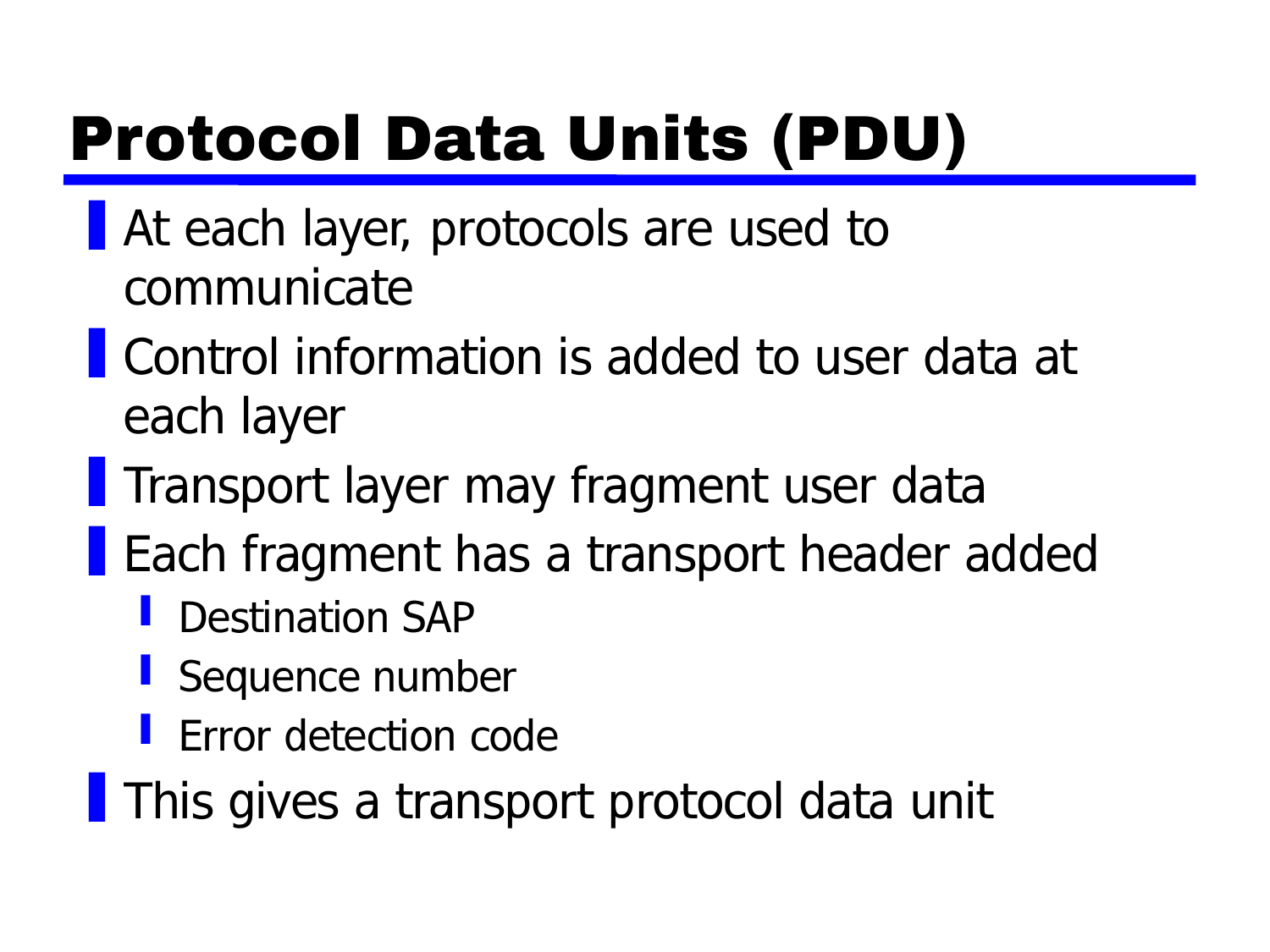

# Protocol Data Units (PDU)
At each layer, protocols are used to communicate
Control information is added to user data at each layer
Transport layer may fragment user data
Each fragment has a transport header added
Destination SAP
Sequence number
Error detection code
This gives a transport protocol data unit